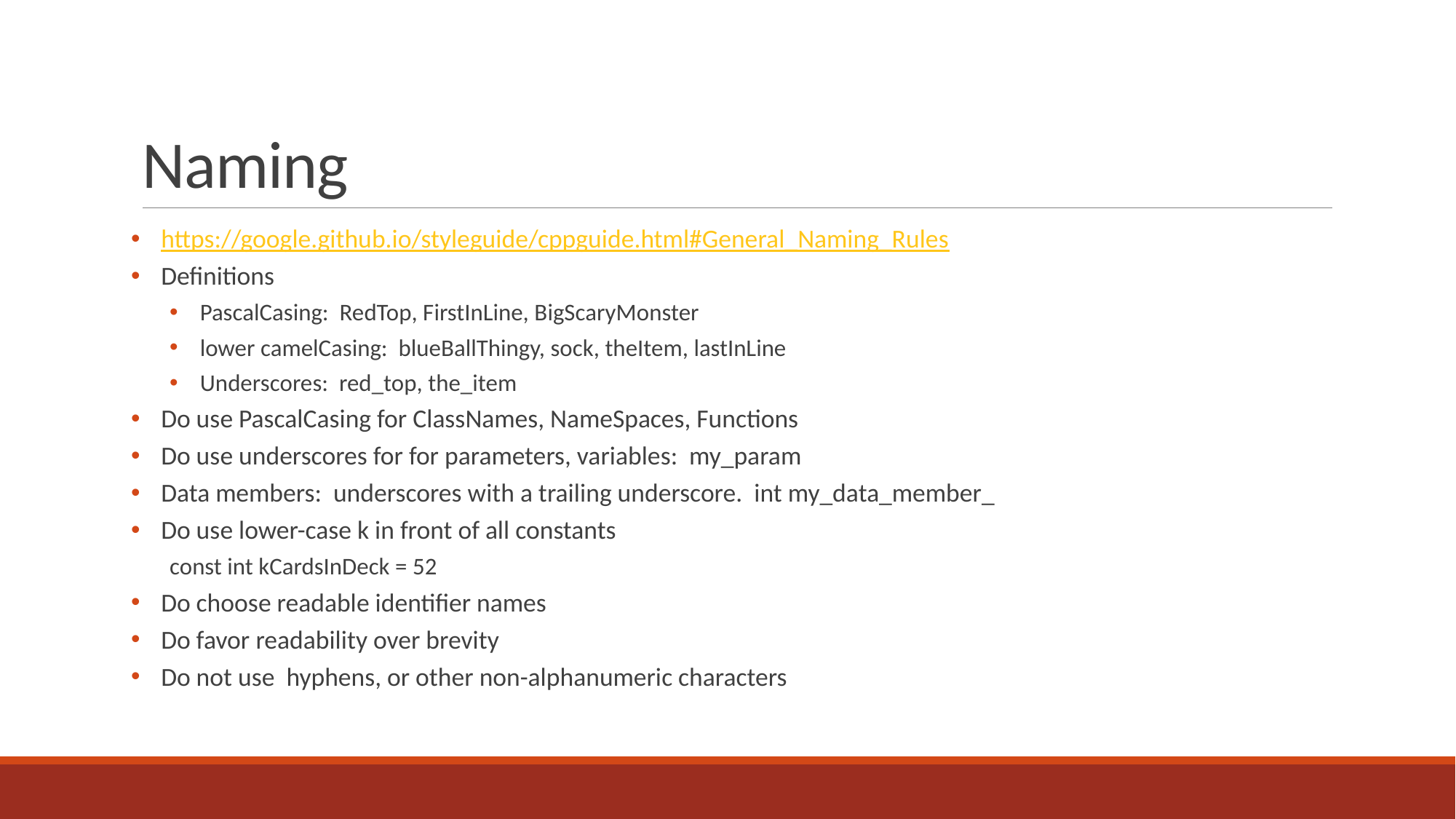

# Naming
https://google.github.io/styleguide/cppguide.html#General_Naming_Rules
Definitions
PascalCasing:  RedTop, FirstInLine, BigScaryMonster
lower camelCasing:  blueBallThingy, sock, theItem, lastInLine
Underscores:  red_top, the_item
Do use PascalCasing for ClassNames, NameSpaces, Functions
Do use underscores for for parameters, variables:  my_param
Data members:  underscores with a trailing underscore.  int my_data_member_
Do use lower-case k in front of all constants
	const int kCardsInDeck = 52
Do choose readable identifier names
Do favor readability over brevity
Do not use  hyphens, or other non-alphanumeric characters